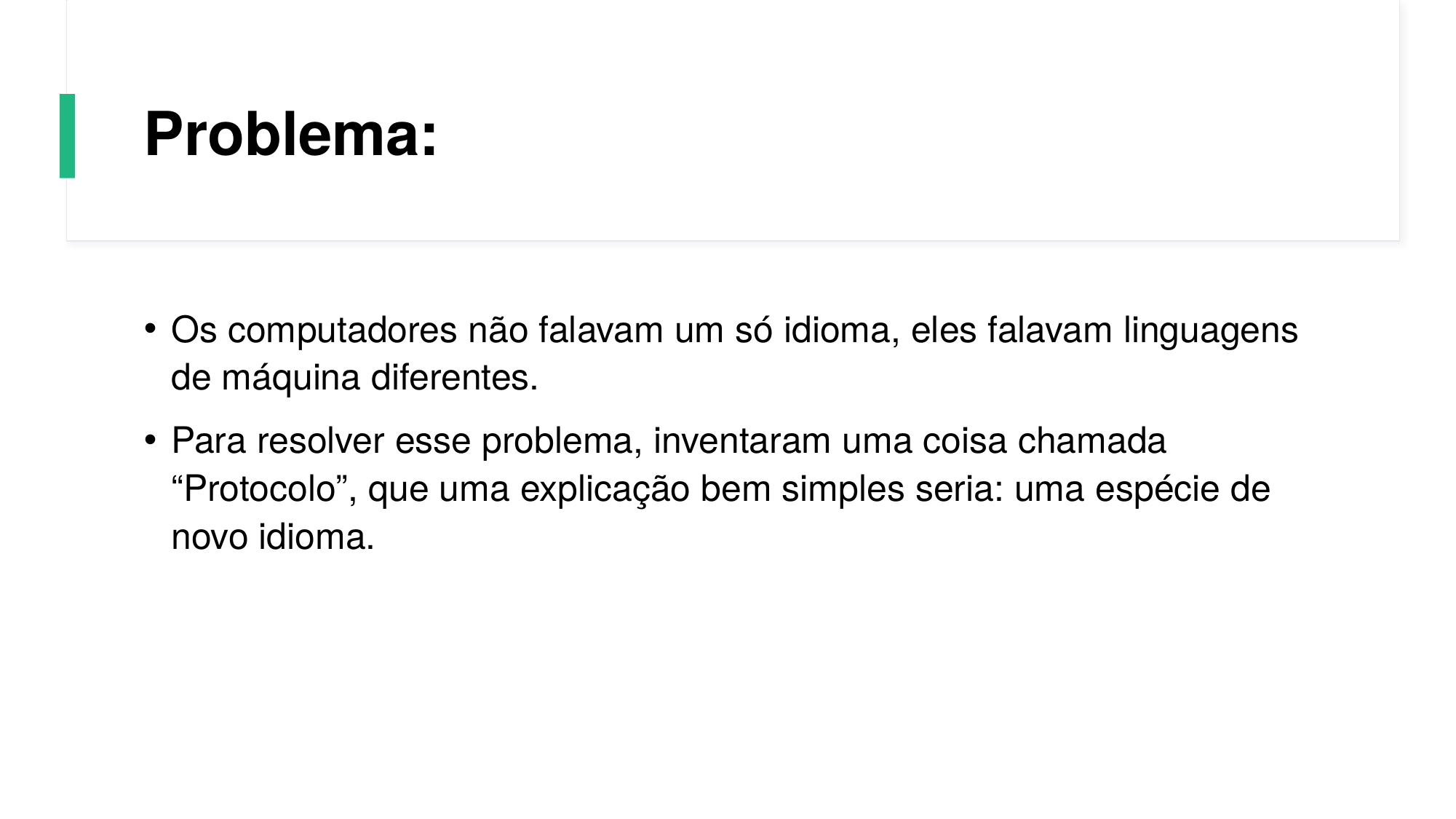

# Problema:
Os computadores não falavam um só idioma, eles falavam linguagens de máquina diferentes.
Para resolver esse problema, inventaram uma coisa chamada “Protocolo”, que uma explicação bem simples seria: uma espécie de novo idioma.